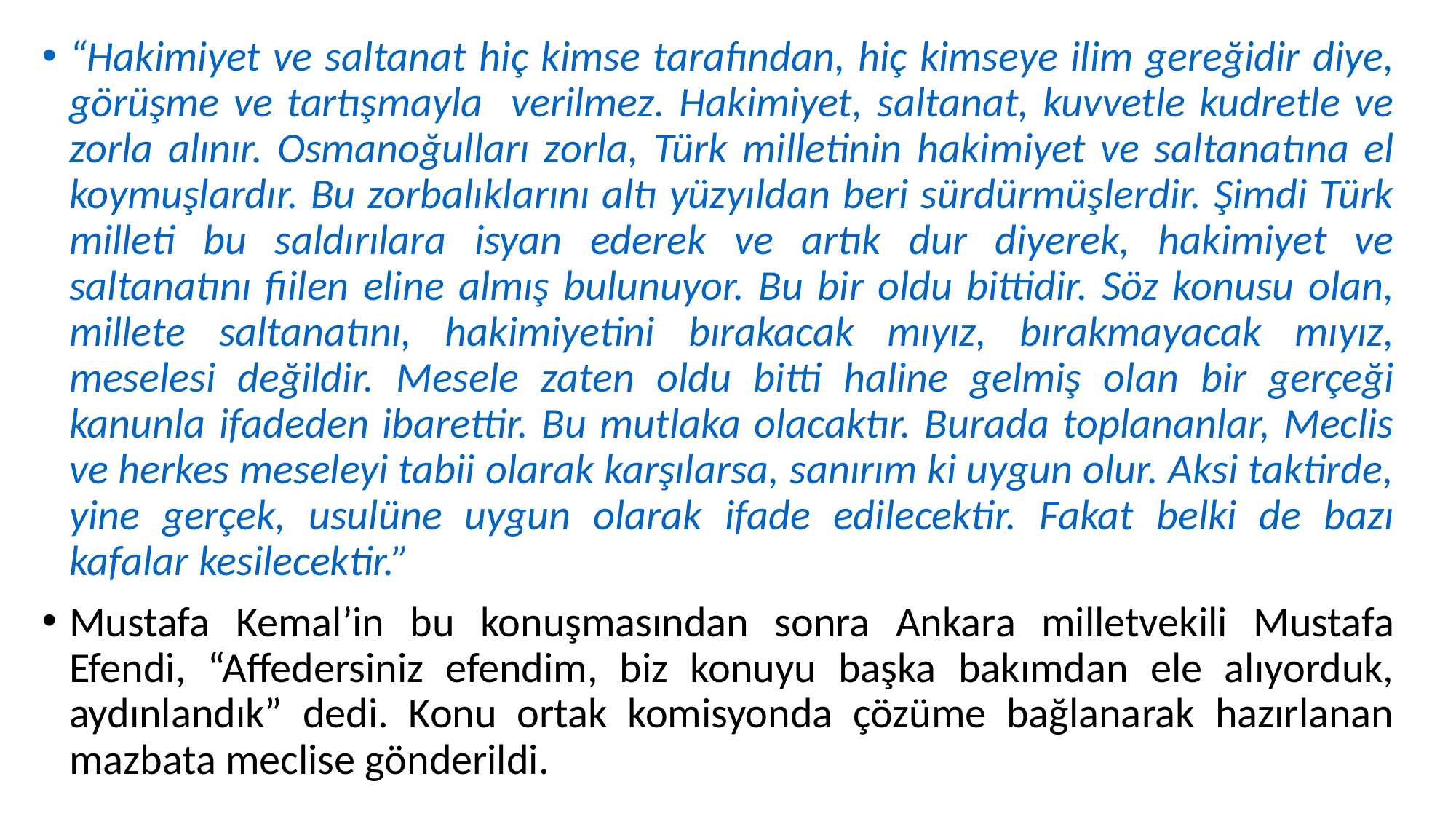

“Hakimiyet ve saltanat hiç kimse tarafından, hiç kimseye ilim gereğidir diye, görüşme ve tartışmayla  verilmez. Hakimiyet, saltanat, kuvvetle kudretle ve zorla alınır. Osmanoğulları zorla, Türk milletinin hakimiyet ve saltanatına el koymuşlardır. Bu zorbalıklarını altı yüzyıldan beri sürdürmüşlerdir. Şimdi Türk milleti bu saldırılara isyan ederek ve artık dur diyerek, hakimiyet ve saltanatını fiilen eline almış bulunuyor. Bu bir oldu bittidir. Söz konusu olan, millete saltanatını, hakimiyetini bırakacak mıyız, bırakmayacak mıyız, meselesi değildir. Mesele zaten oldu bitti haline gelmiş olan bir gerçeği kanunla ifadeden ibarettir. Bu mutlaka olacaktır. Burada toplananlar, Meclis ve herkes meseleyi tabii olarak karşılarsa, sanırım ki uygun olur. Aksi taktirde, yine gerçek, usulüne uygun olarak ifade edilecektir. Fakat belki de bazı kafalar kesilecektir.”
Mustafa Kemal’in bu konuşmasından sonra Ankara milletvekili Mustafa Efendi, “Affedersiniz efendim, biz konuyu başka bakımdan ele alıyorduk, aydınlandık” dedi. Konu ortak komisyonda çözüme bağlanarak hazırlanan mazbata meclise gönderildi.